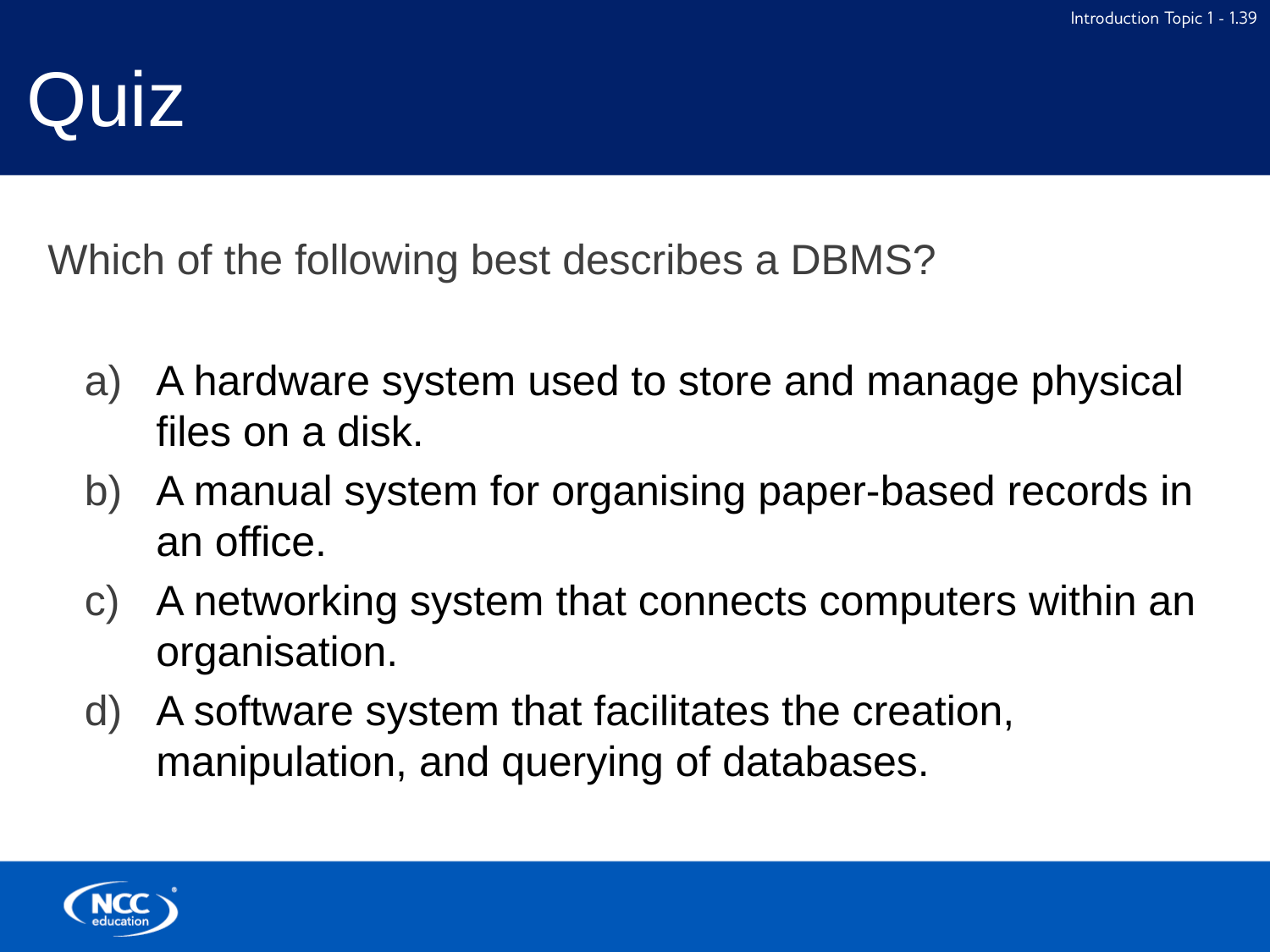

# Quiz
Which of the following best describes a DBMS?

A hardware system used to store and manage physical files on a disk.
A manual system for organising paper-based records in an office.
A networking system that connects computers within an organisation.
A software system that facilitates the creation, manipulation, and querying of databases.